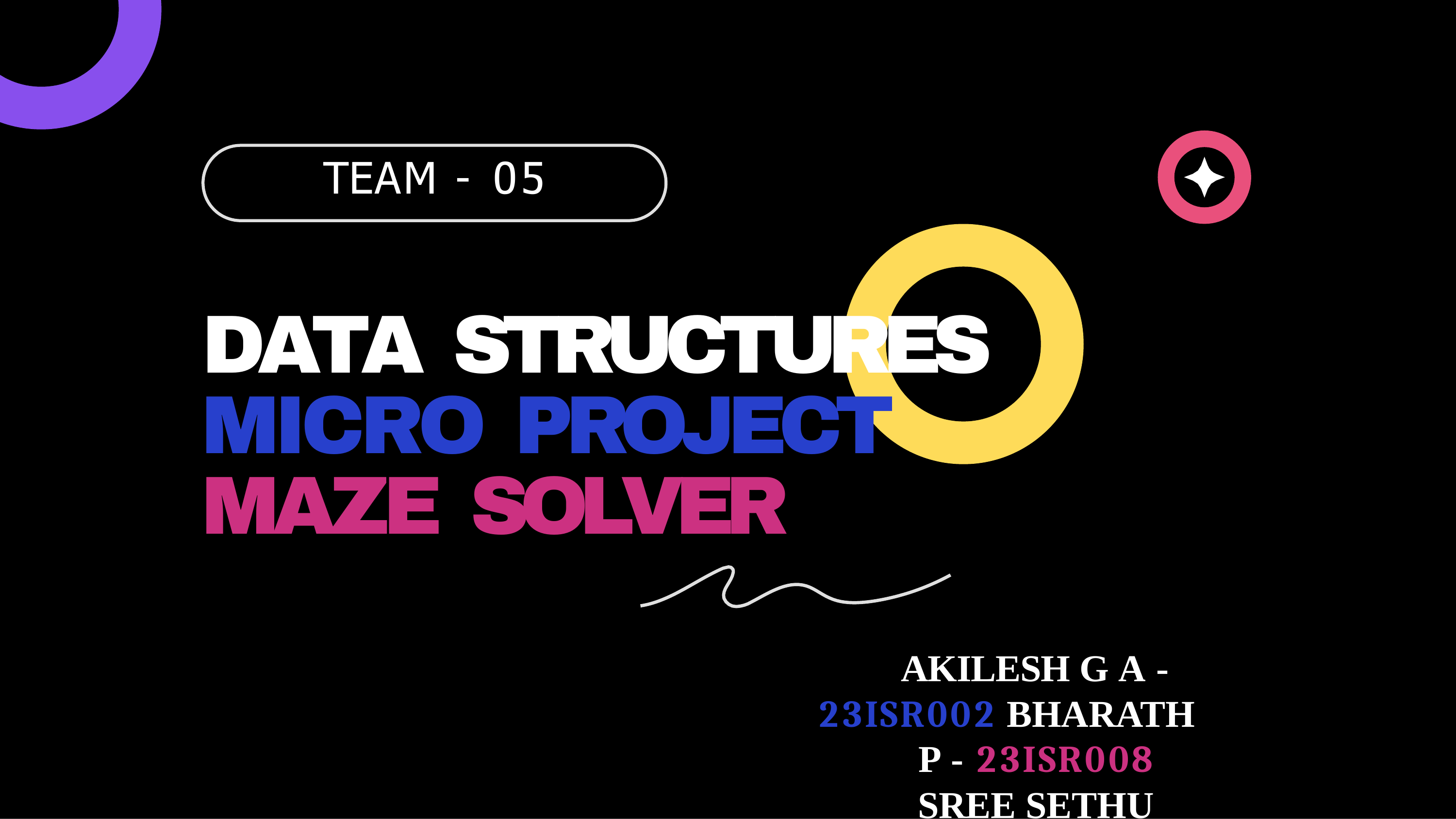

# TEAM - 05

DATA STRUCTURES MICRO PROJECT MAZE SOLVER

AKILESH G A - 23ISR002 BHARATH	P - 23ISR008
SREE SETHU MADHAVAN D S - 23ISR054